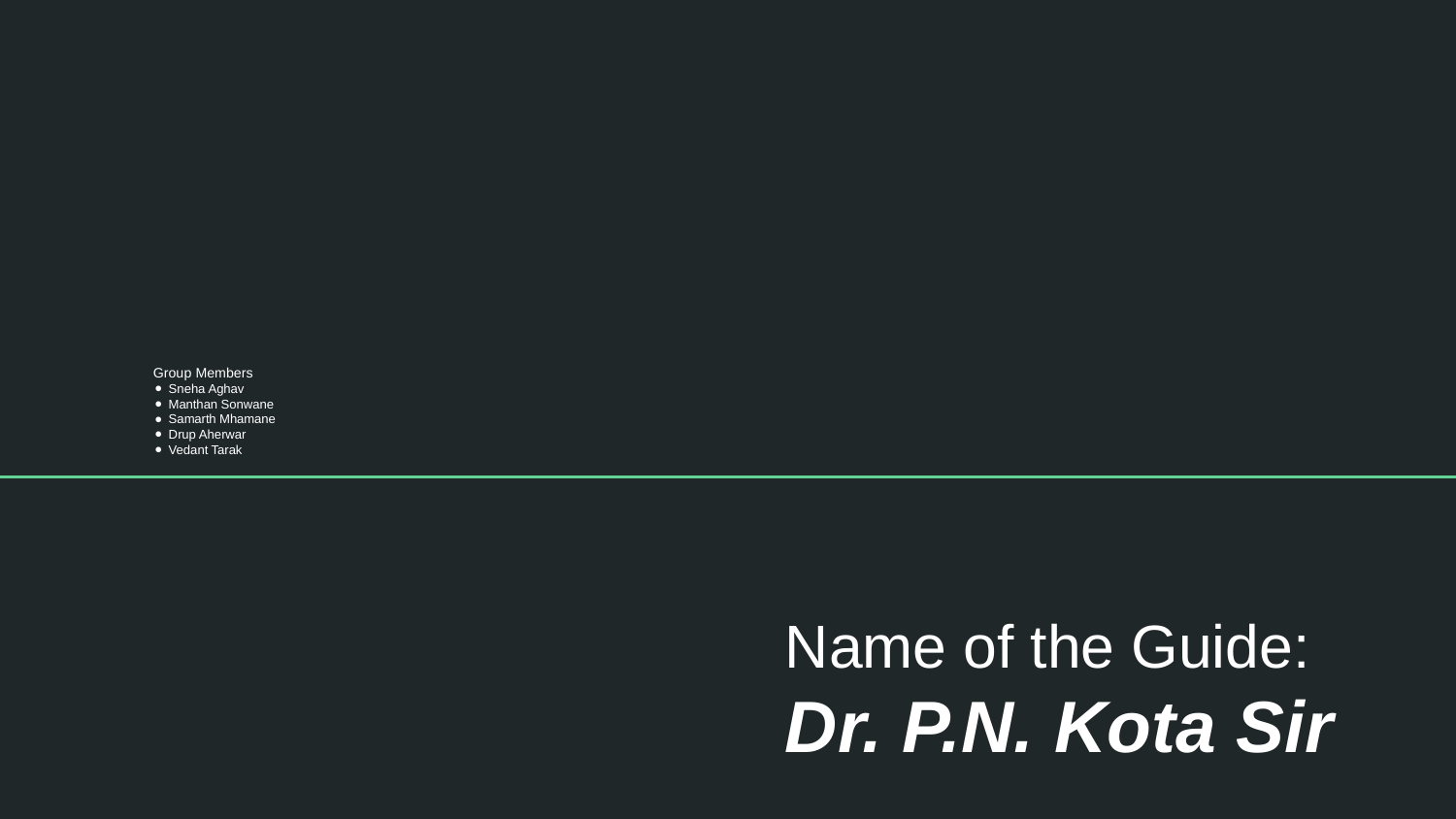

# Group Members
Sneha Aghav
Manthan Sonwane
Samarth Mhamane
Drup Aherwar
Vedant Tarak
Name of the Guide:
Dr. P.N. Kota Sir